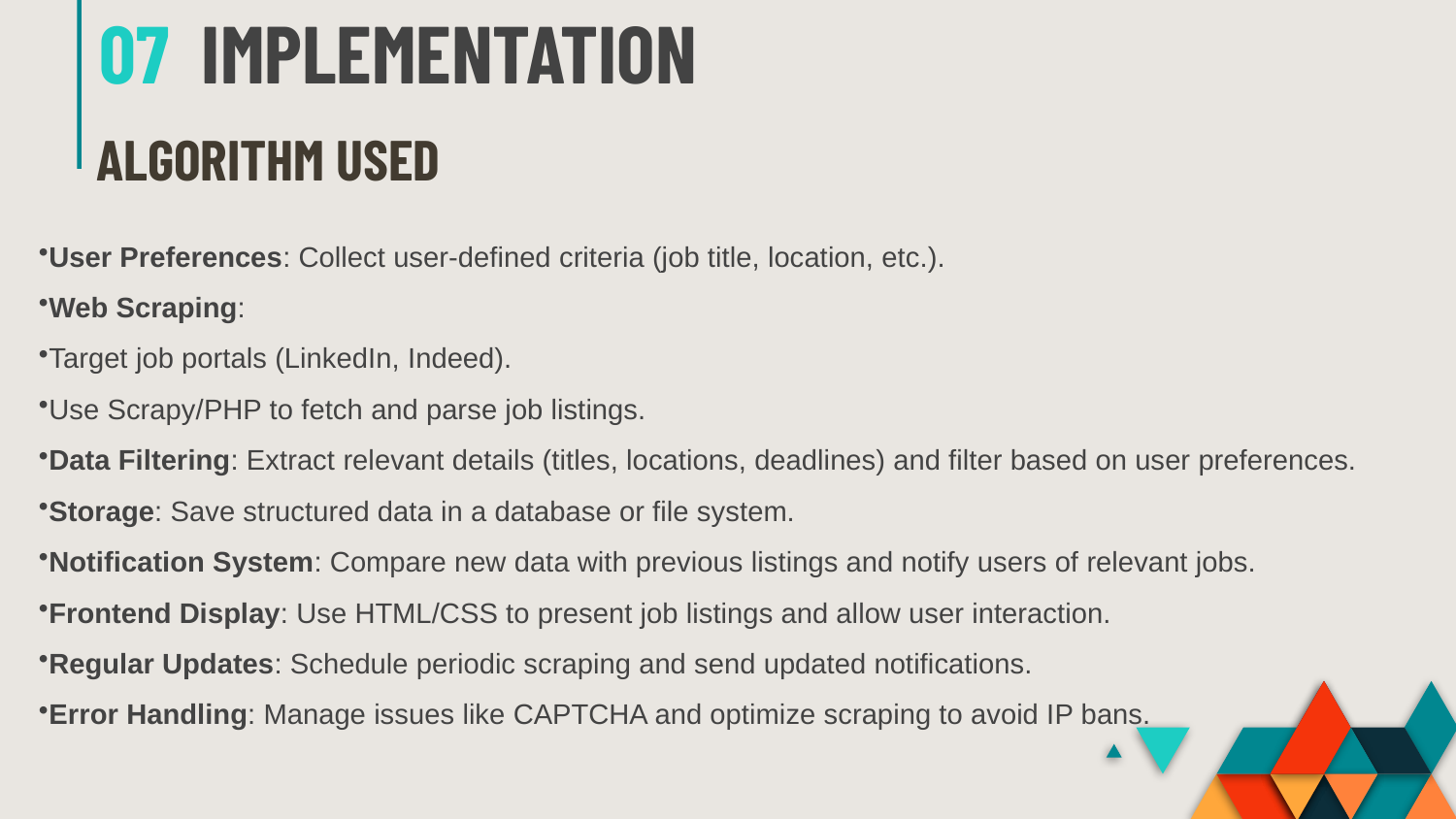

# 07  IMPLEMENTATION
 ALGORITHM USED
User Preferences: Collect user-defined criteria (job title, location, etc.).
Web Scraping:
Target job portals (LinkedIn, Indeed).
Use Scrapy/PHP to fetch and parse job listings.
Data Filtering: Extract relevant details (titles, locations, deadlines) and filter based on user preferences.
Storage: Save structured data in a database or file system.
Notification System: Compare new data with previous listings and notify users of relevant jobs.
Frontend Display: Use HTML/CSS to present job listings and allow user interaction.
Regular Updates: Schedule periodic scraping and send updated notifications.
Error Handling: Manage issues like CAPTCHA and optimize scraping to avoid IP bans.